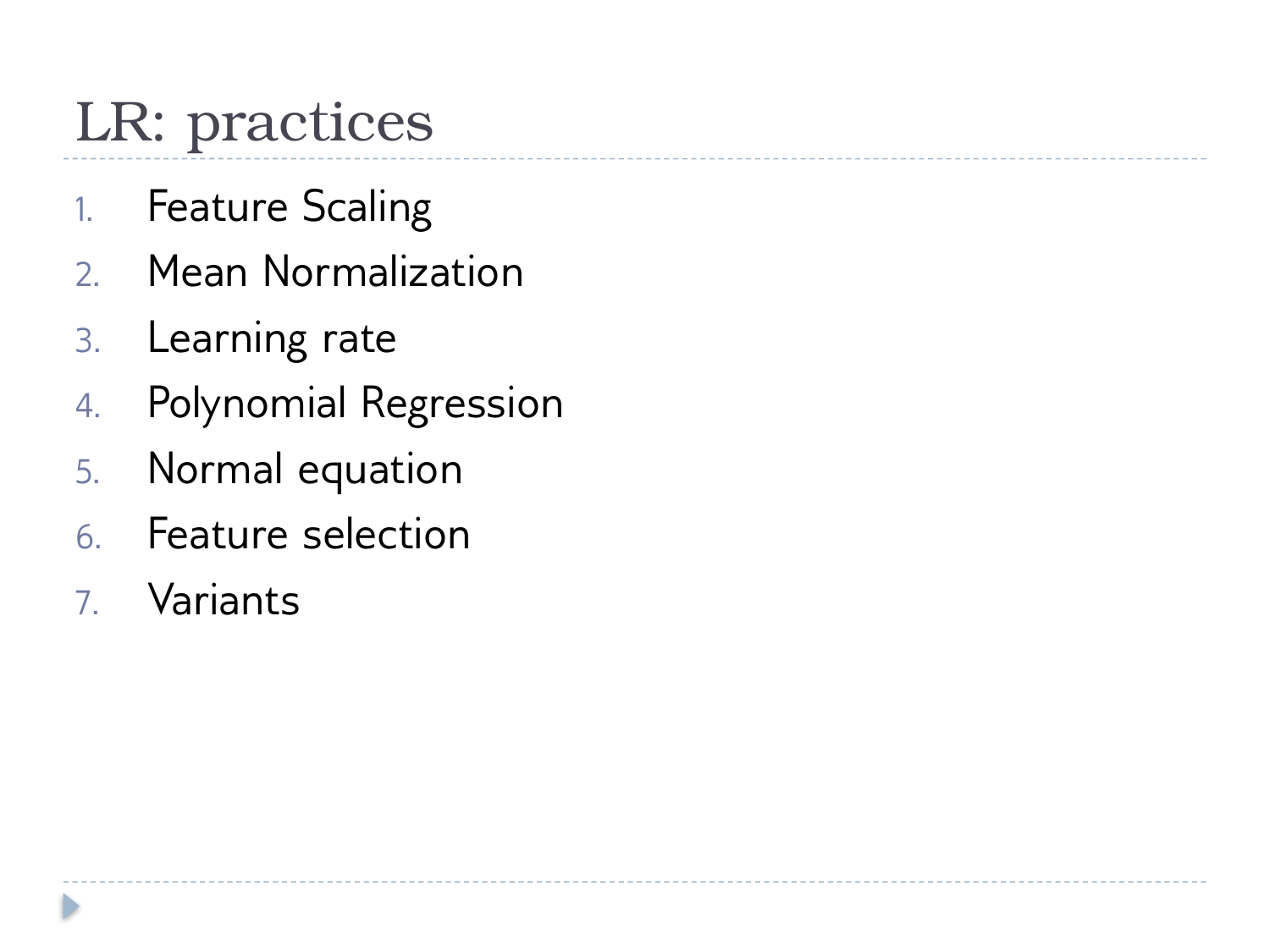

# LR: practices
Feature Scaling
Mean Normalization
Learning rate
Polynomial Regression
Normal equation
Feature selection
Variants